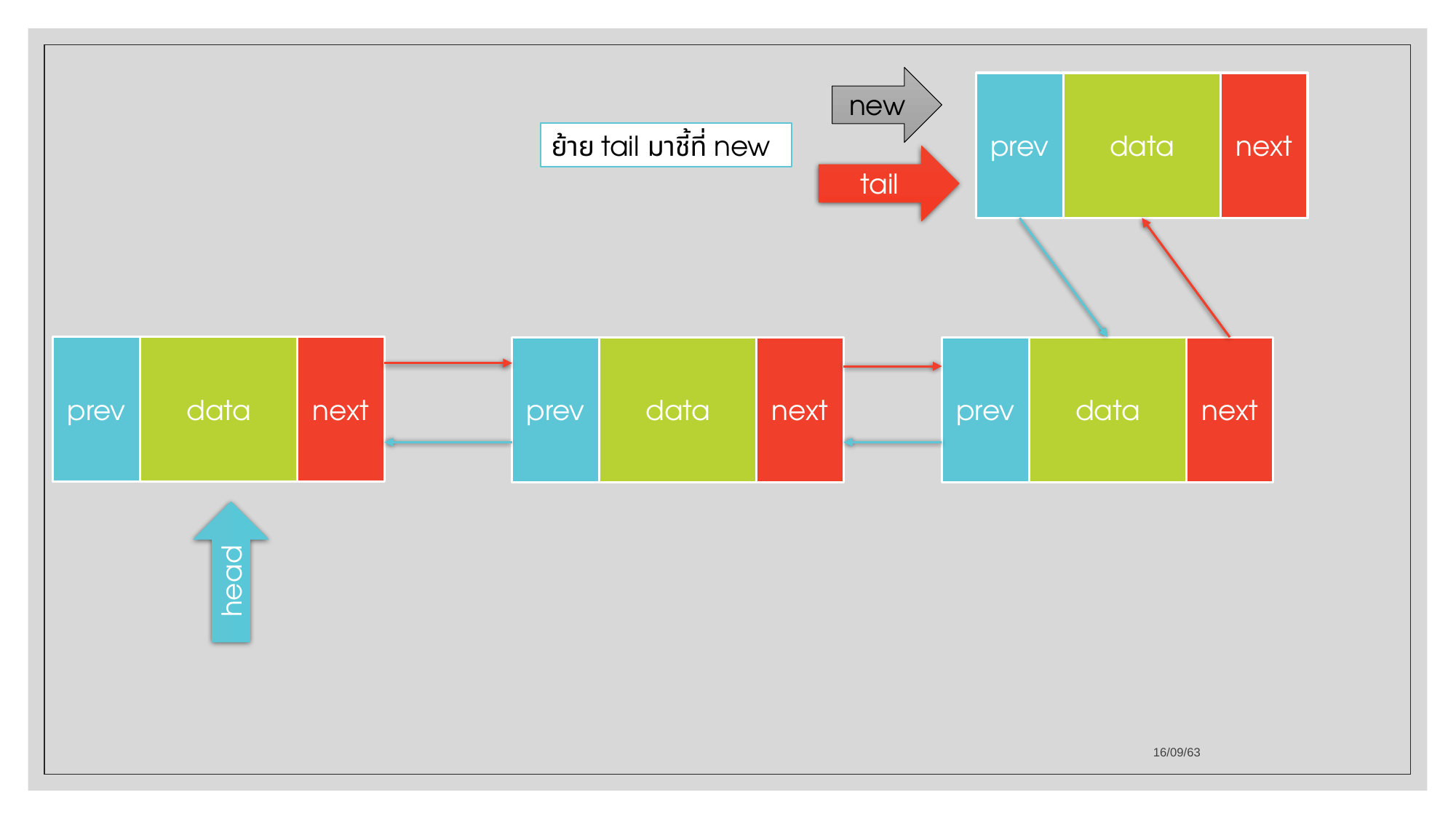

new
prev
data
next
ย้าย tail มาชี้ที่ new
tail
prev
data
next
prev
data
next
prev
data
next
head
16/09/63